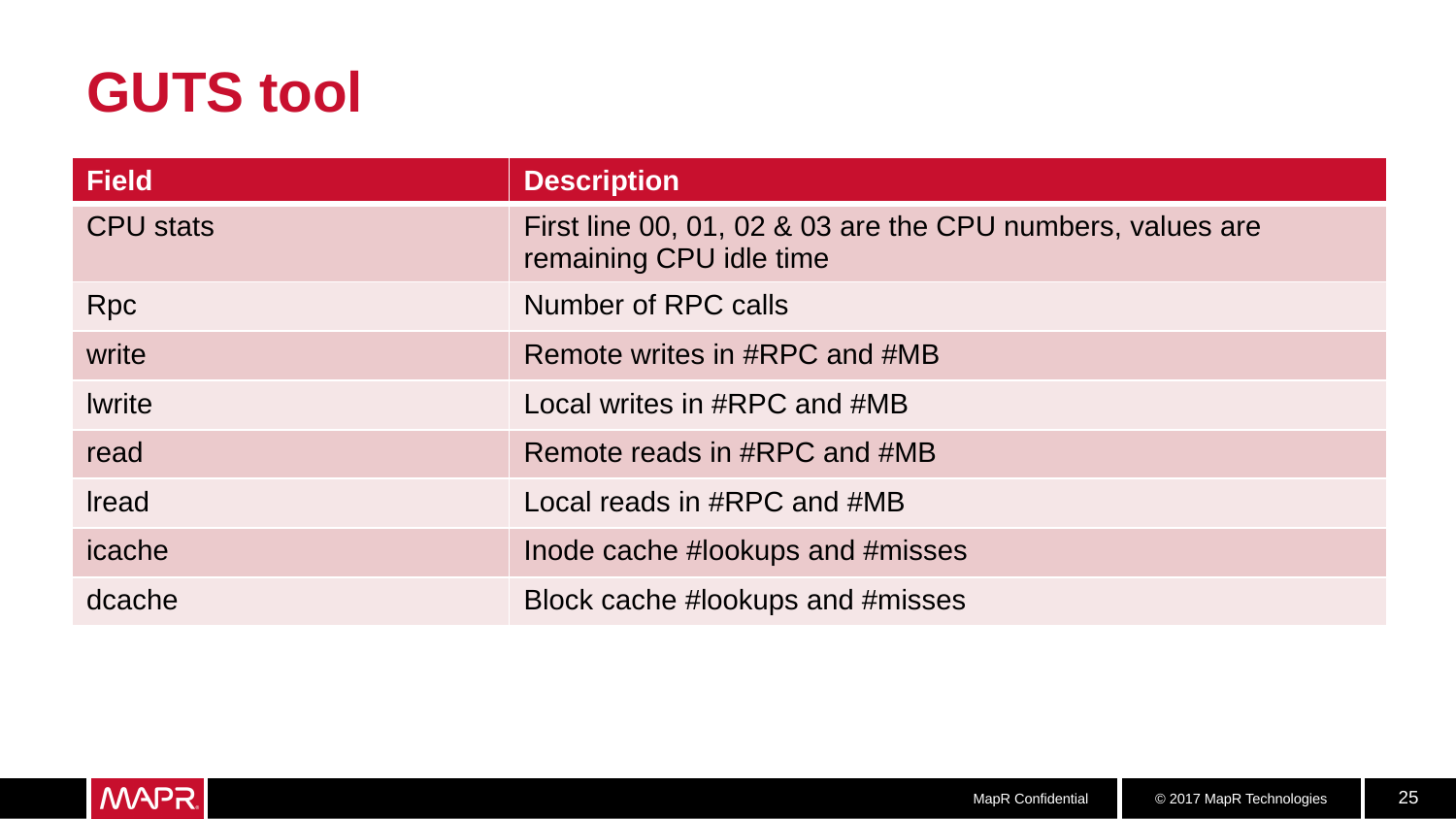

# GUTS tool
| Field | Description |
| --- | --- |
| CPU stats | First line 00, 01, 02 & 03 are the CPU numbers, values are remaining CPU idle time |
| Rpc | Number of RPC calls |
| write | Remote writes in #RPC and #MB |
| lwrite | Local writes in #RPC and #MB |
| read | Remote reads in #RPC and #MB |
| lread | Local reads in #RPC and #MB |
| icache | Inode cache #lookups and #misses |
| dcache | Block cache #lookups and #misses |